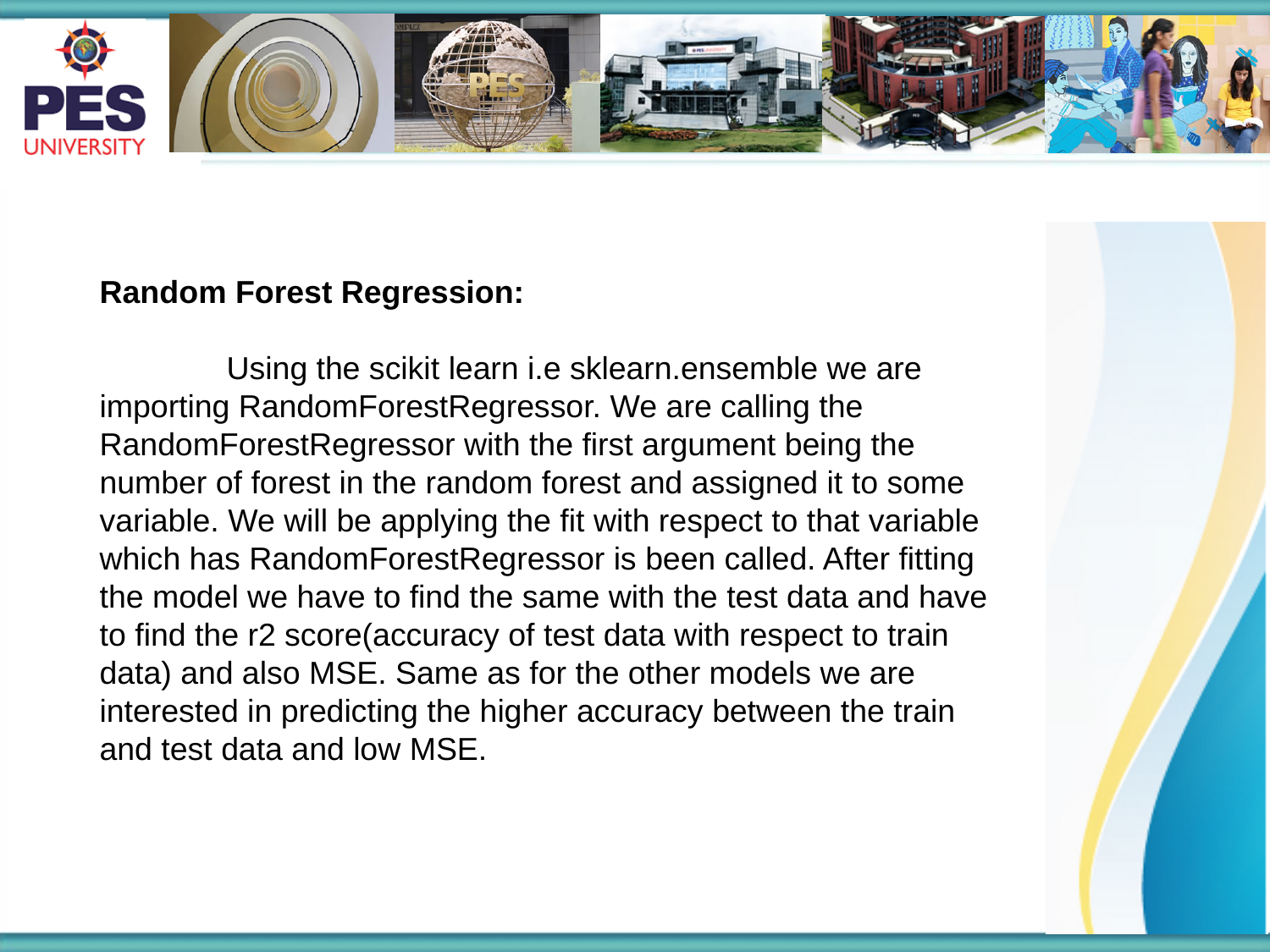

Random Forest Regression:

	Using the scikit learn i.e sklearn.ensemble we are importing RandomForestRegressor. We are calling the RandomForestRegressor with the first argument being the number of forest in the random forest and assigned it to some variable. We will be applying the fit with respect to that variable which has RandomForestRegressor is been called. After fitting the model we have to find the same with the test data and have to find the r2 score(accuracy of test data with respect to train data) and also MSE. Same as for the other models we are interested in predicting the higher accuracy between the train and test data and low MSE.